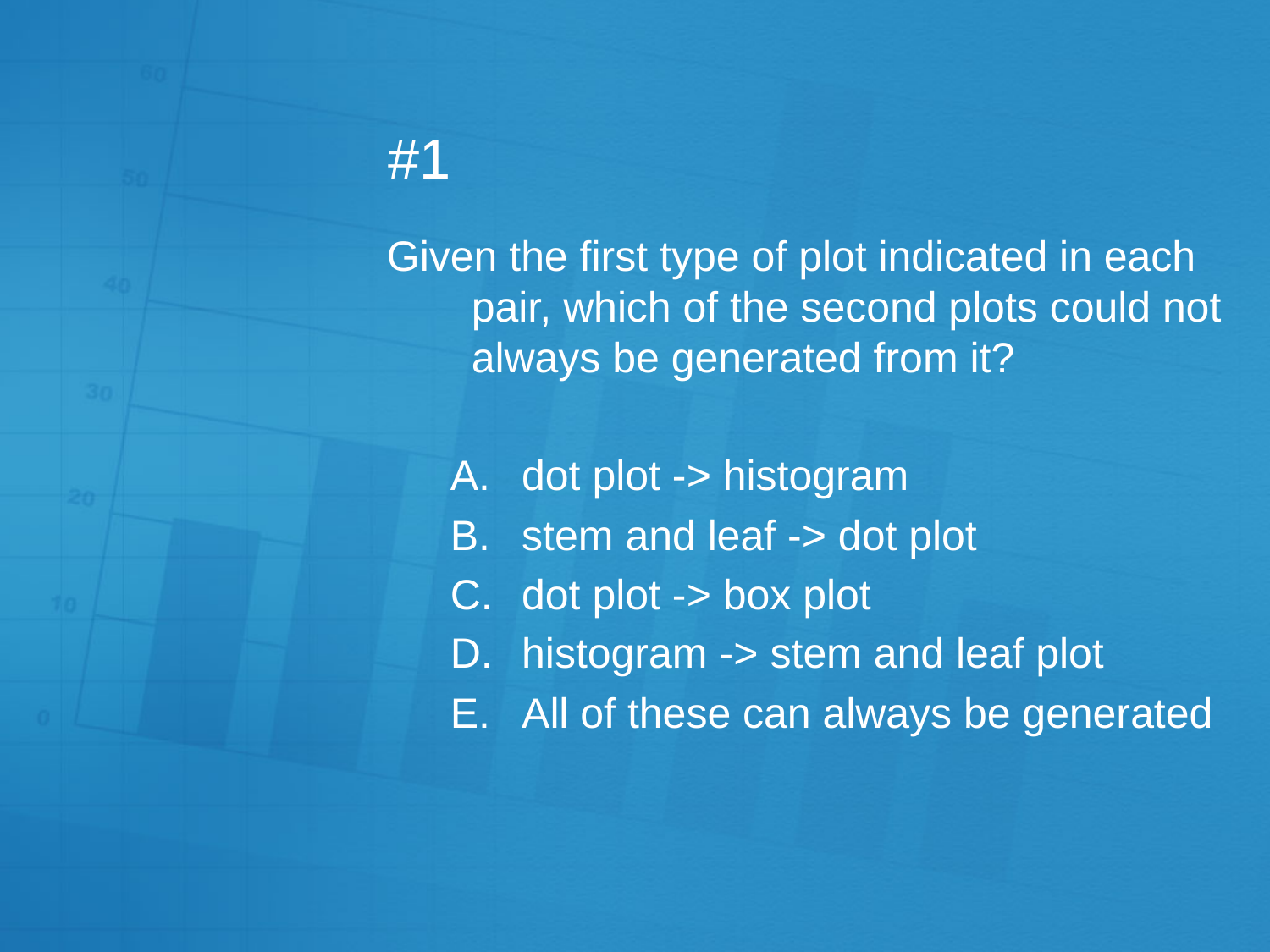

# #1
Given the first type of plot indicated in each pair, which of the second plots could not always be generated from it?

dot plot -> histogram
stem and leaf -> dot plot
dot plot -> box plot
histogram -> stem and leaf plot
All of these can always be generated